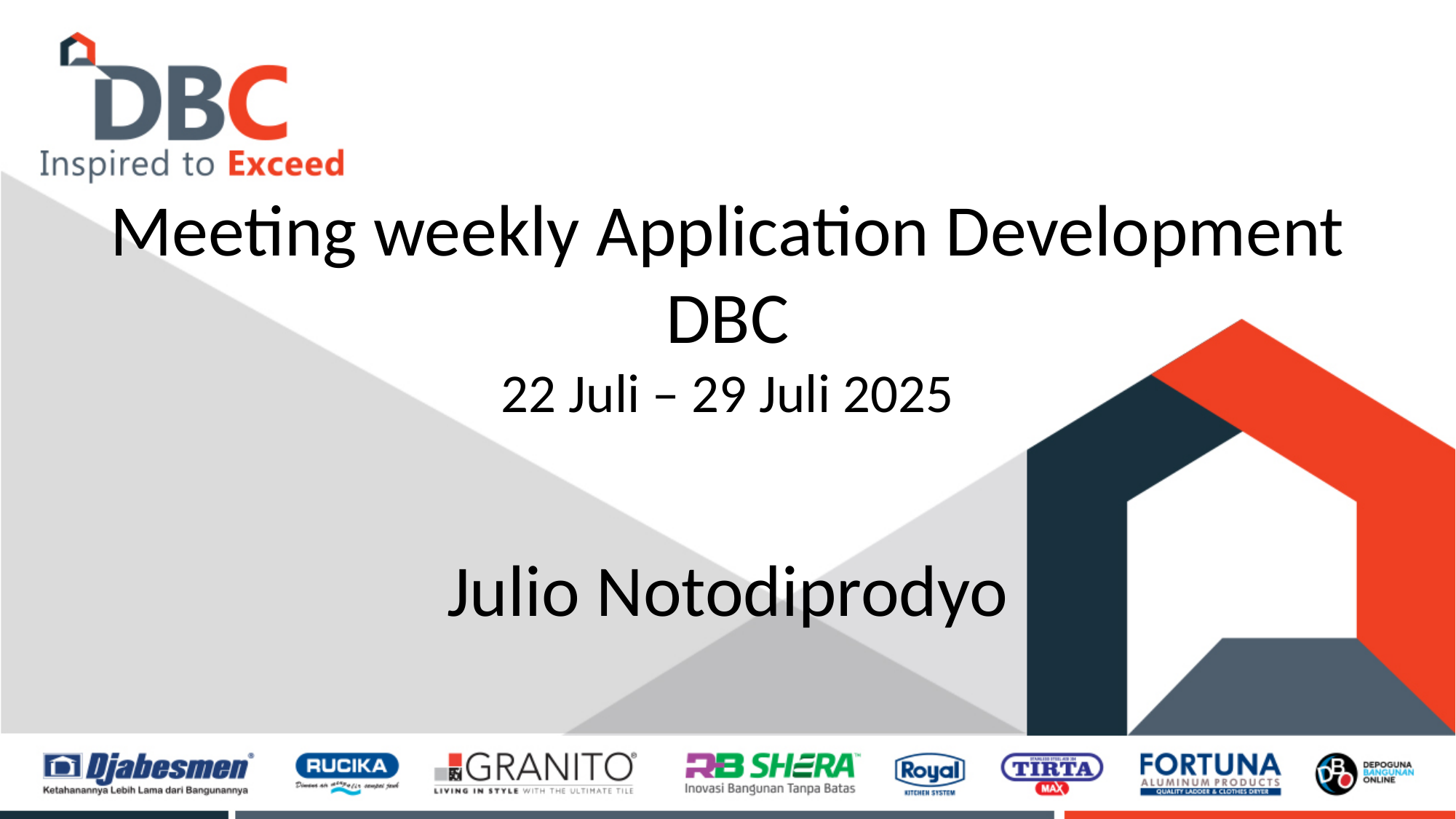

Meeting weekly Application Development DBC
22 Juli – 29 Juli 2025
Julio Notodiprodyo